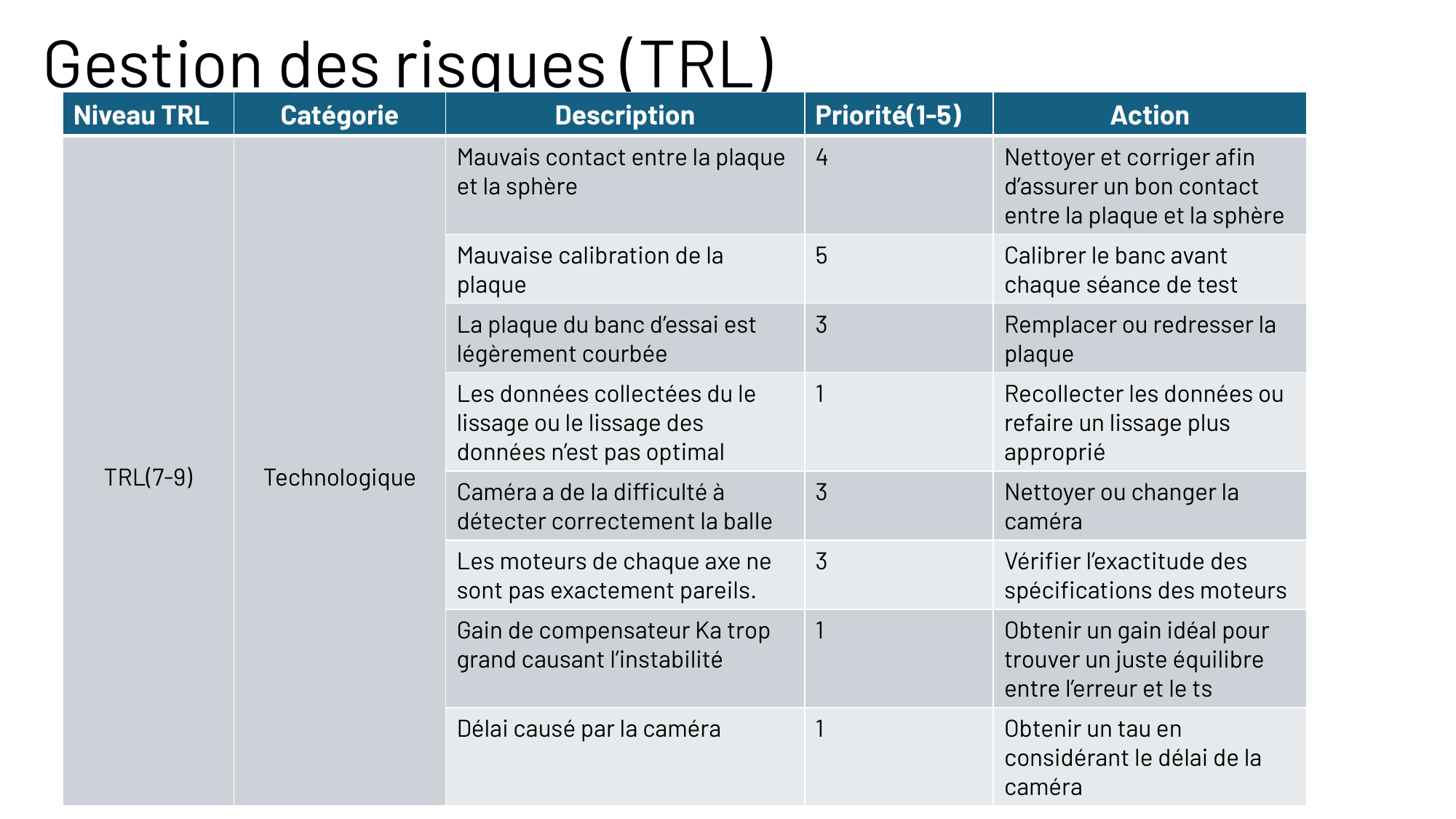

# Gestion des risques (TRL)
| Niveau TRL | Catégorie | Description | Priorité(1-5) | Action |
| --- | --- | --- | --- | --- |
| TRL(7-9) | Technologique | Mauvais contact entre la plaque et la sphère | 4 | Nettoyer et corriger afin d’assurer un bon contact entre la plaque et la sphère |
|  |  | Mauvaise calibration de la plaque | 5 | Calibrer le banc avant chaque séance de test |
|  |  | La plaque du banc d’essai est légèrement courbée | 3 | Remplacer ou redresser la plaque |
|  |  | Les données collectées du le lissage ou le lissage des données n’est pas optimal | 1 | Recollecter les données ou refaire un lissage plus approprié |
|  |  | Caméra a de la difficulté à détecter correctement la balle | 3 | Nettoyer ou changer la caméra |
|  |  | Les moteurs de chaque axe ne sont pas exactement pareils. | 3 | Vérifier l’exactitude des spécifications des moteurs |
|  |  | Gain de compensateur Ka trop grand causant l’instabilité | 1 | Obtenir un gain idéal pour trouver un juste équilibre entre l’erreur et le ts |
|  |  | Délai causé par la caméra | 1 | Obtenir un tau en considérant le délai de la caméra |